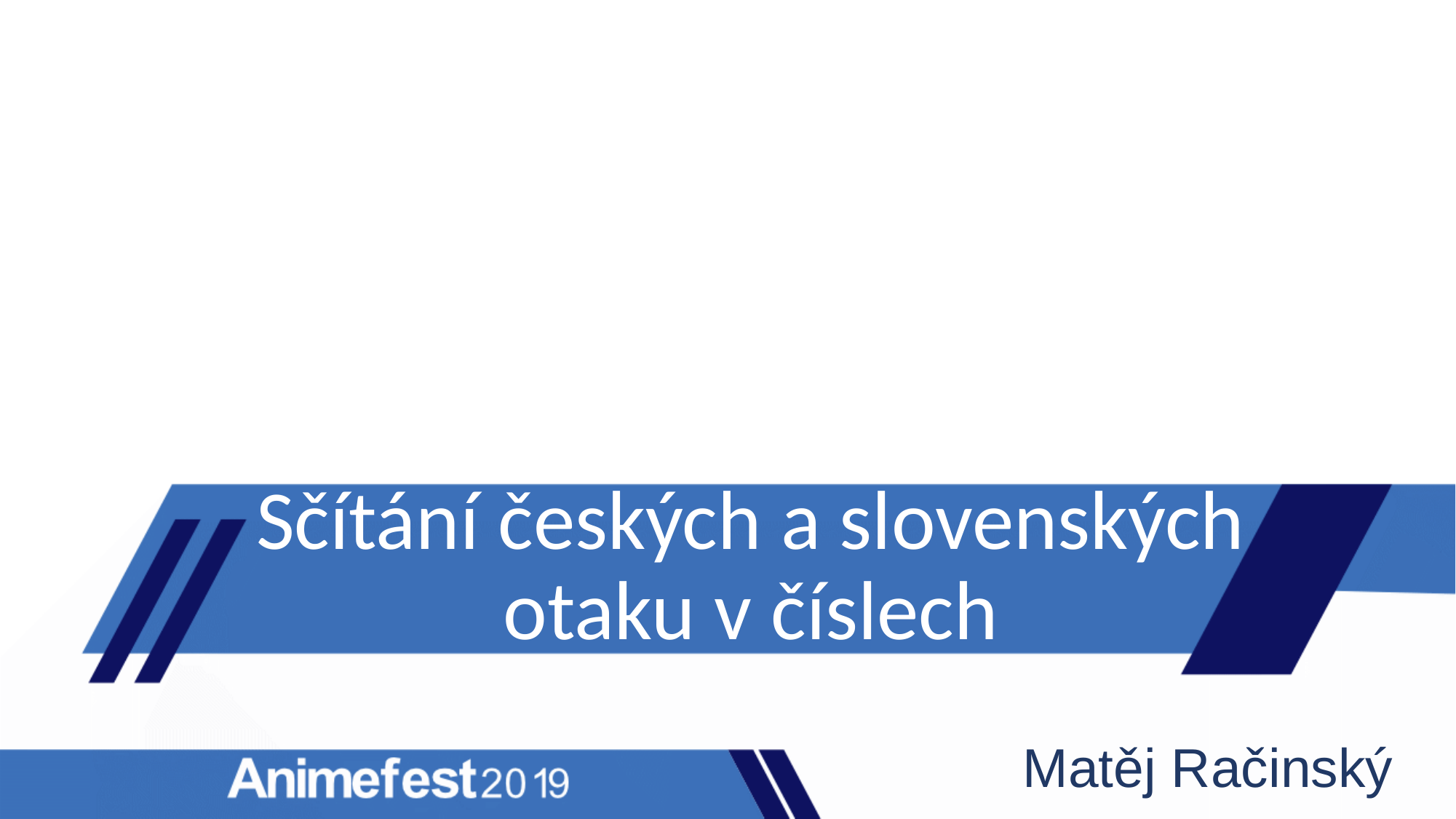

# Sčítání českých a slovenských otaku v číslech
Matěj Račinský